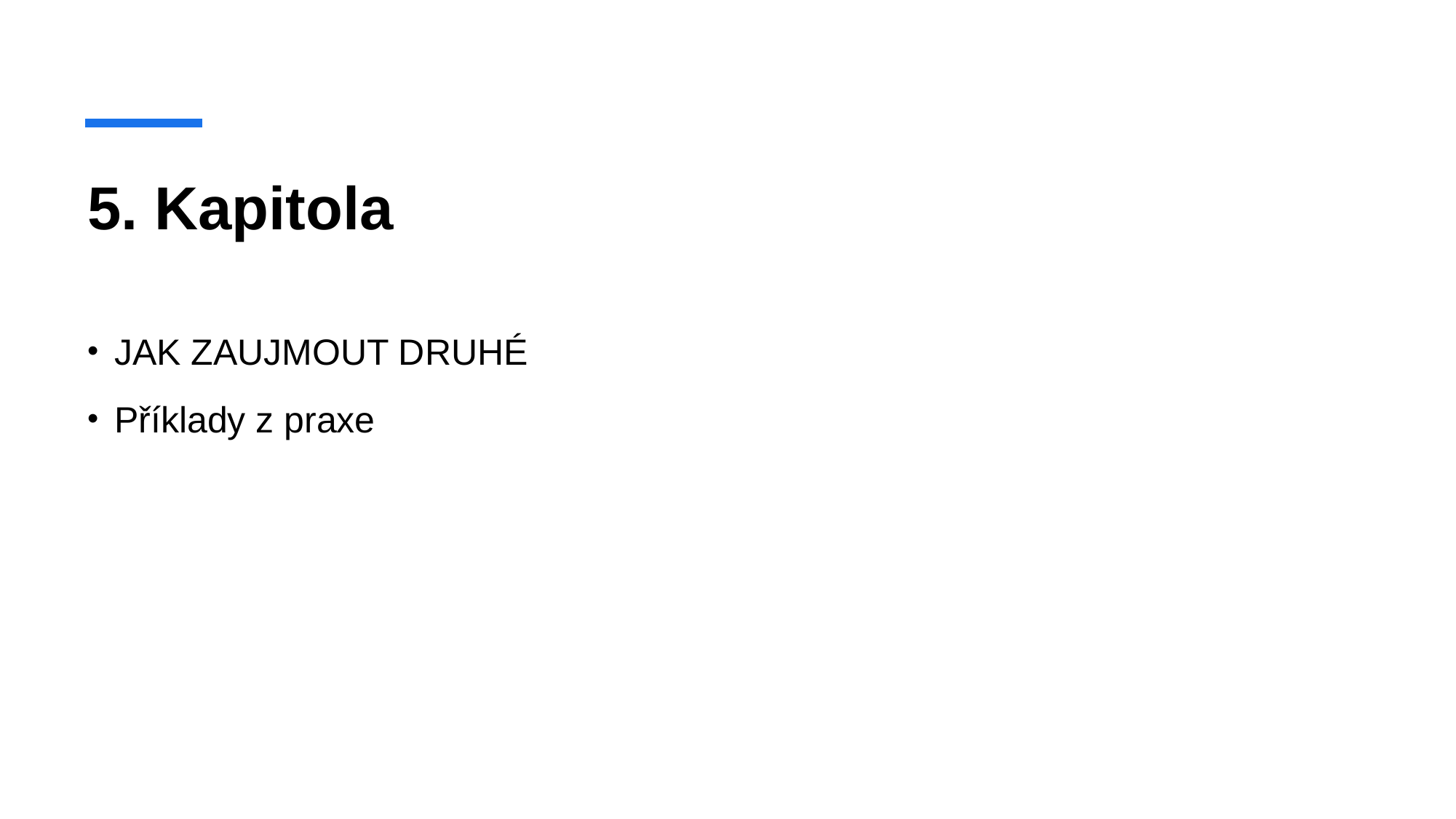

# 5. Kapitola
JAK ZAUJMOUT DRUHÉ
Příklady z praxe